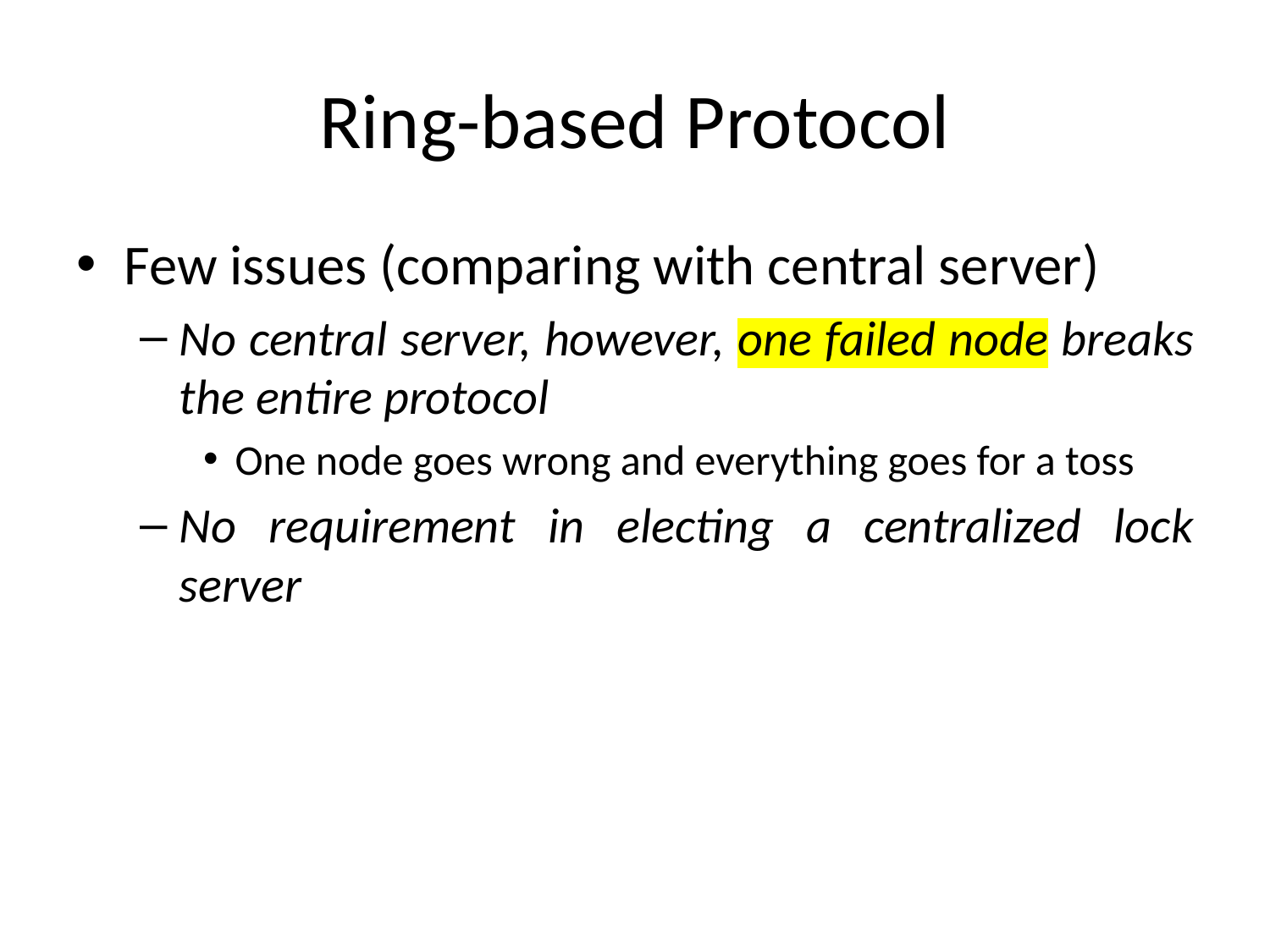

# Ring-based Protocol
Few issues (comparing with central server)
No central server, however, one failed node breaks the entire protocol
One node goes wrong and everything goes for a toss
No requirement in electing a centralized lock server